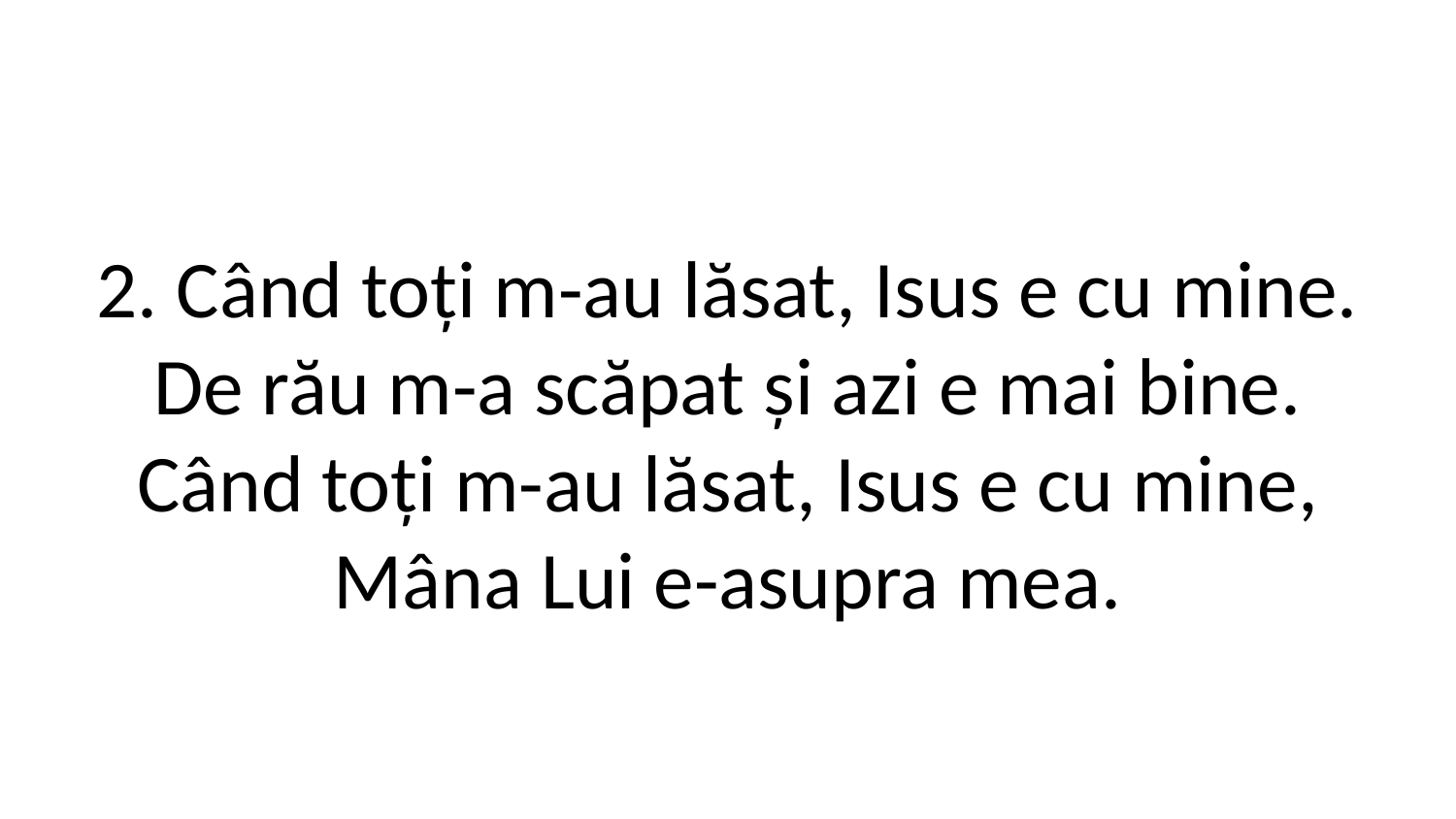

2. Când toți m-au lăsat, Isus e cu mine.
De rău m-a scăpat și azi e mai bine.
Când toți m-au lăsat, Isus e cu mine,
Mâna Lui e-asupra mea.